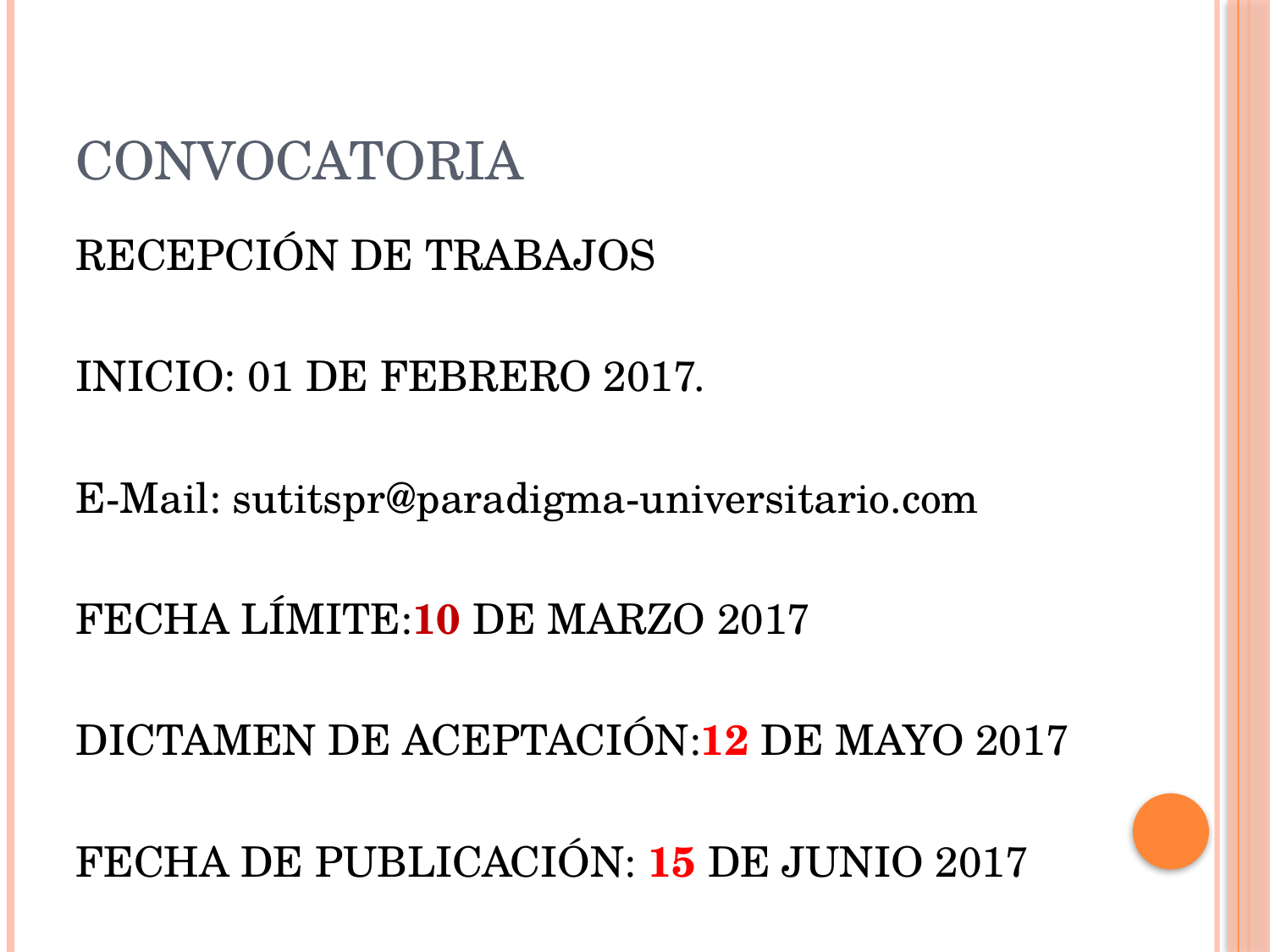

# CONVOCATORIA
RECEPCIÓN DE TRABAJOS

INICIO: 01 DE FEBRERO 2017.

E-Mail: sutitspr@paradigma-universitario.com

FECHA LÍMITE:10 DE MARZO 2017

DICTAMEN DE ACEPTACIÓN:12 DE MAYO 2017

FECHA DE PUBLICACIÓN: 15 DE JUNIO 2017